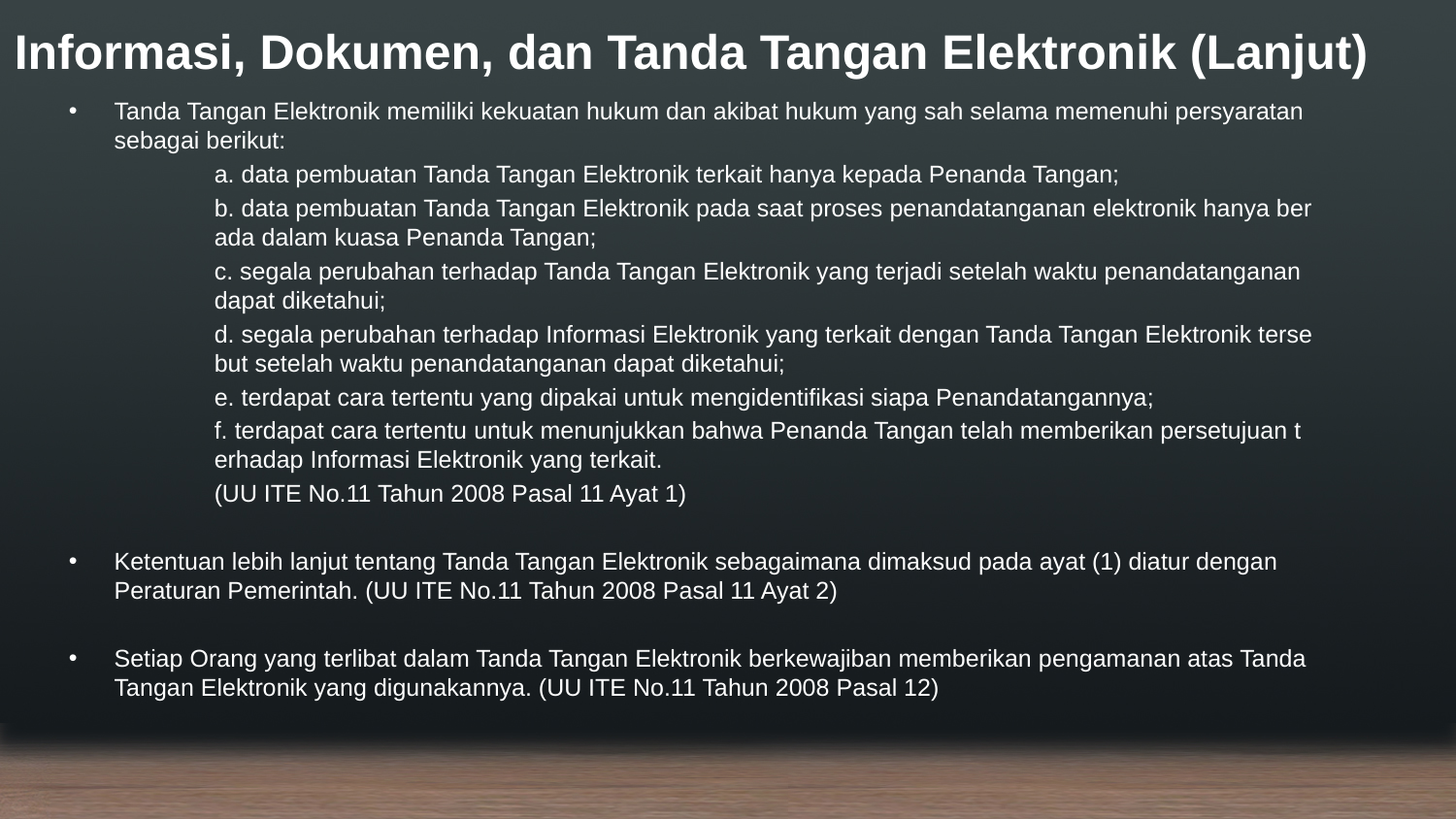

# Informasi, Dokumen, dan Tanda Tangan Elektronik (Lanjut)
Tanda Tangan Elektronik memiliki kekuatan hukum dan akibat hukum yang sah selama memenuhi persyaratan sebagai berikut:
	a. data pembuatan Tanda Tangan Elektronik terkait hanya kepada Penanda Tangan;
	b. data pembuatan Tanda Tangan Elektronik pada saat proses penandatanganan elektronik hanya ber	ada dalam kuasa Penanda Tangan;
	c. segala perubahan terhadap Tanda Tangan Elektronik yang terjadi setelah waktu penandatanganan 	dapat diketahui;
	d. segala perubahan terhadap Informasi Elektronik yang terkait dengan Tanda Tangan Elektronik terse	but setelah waktu penandatanganan dapat diketahui;
	e. terdapat cara tertentu yang dipakai untuk mengidentifikasi siapa Penandatangannya;
	f. terdapat cara tertentu untuk menunjukkan bahwa Penanda Tangan telah memberikan persetujuan t	erhadap Informasi Elektronik yang terkait.
 	(UU ITE No.11 Tahun 2008 Pasal 11 Ayat 1)

Ketentuan lebih lanjut tentang Tanda Tangan Elektronik sebagaimana dimaksud pada ayat (1) diatur dengan Peraturan Pemerintah. (UU ITE No.11 Tahun 2008 Pasal 11 Ayat 2)

Setiap Orang yang terlibat dalam Tanda Tangan Elektronik berkewajiban memberikan pengamanan atas Tanda Tangan Elektronik yang digunakannya. (UU ITE No.11 Tahun 2008 Pasal 12)